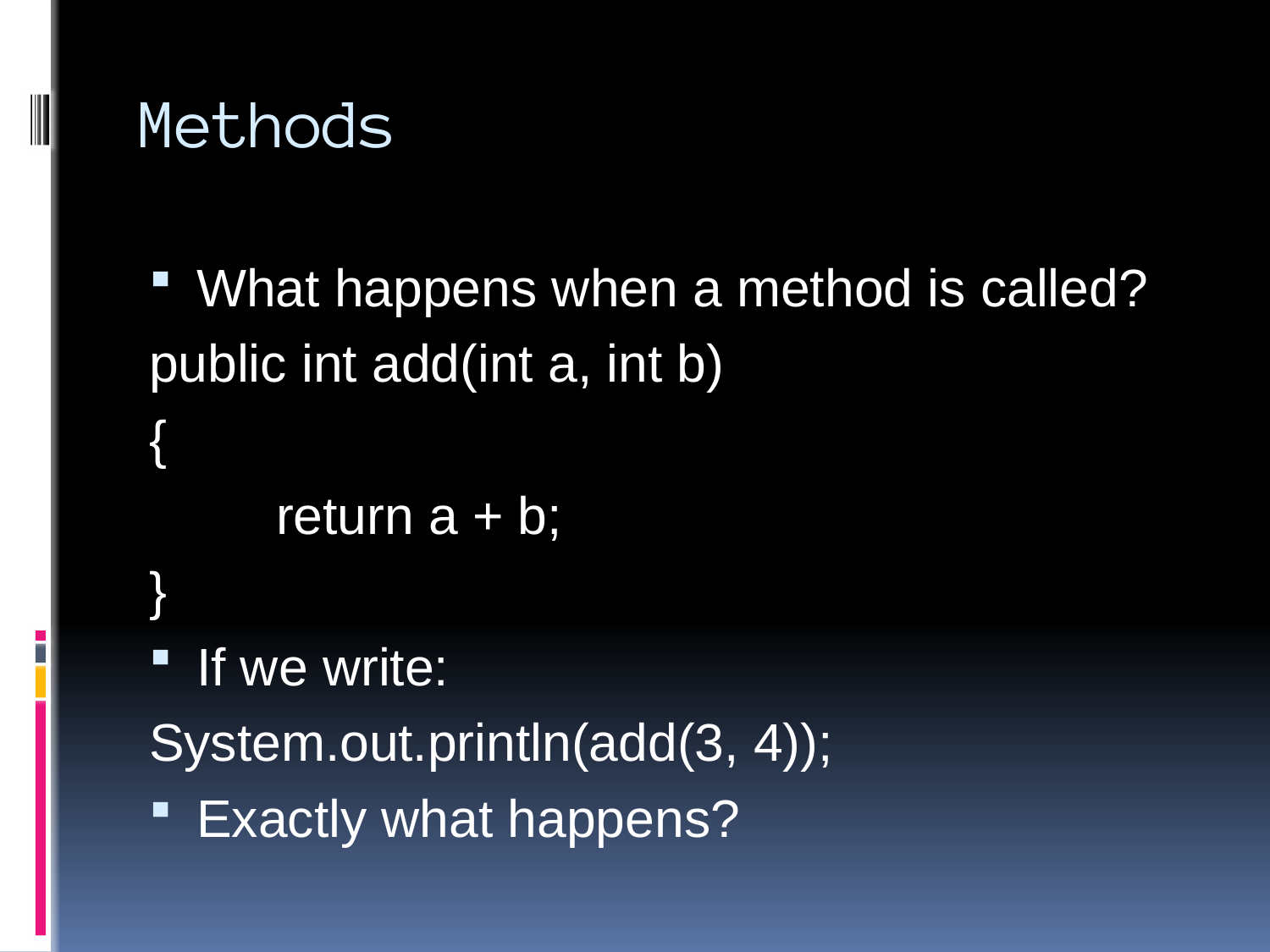

# Methods
What happens when a method is called?
public int add(int a, int b)
{
	return a + b;
}
If we write:
System.out.println(add(3, 4));
Exactly what happens?